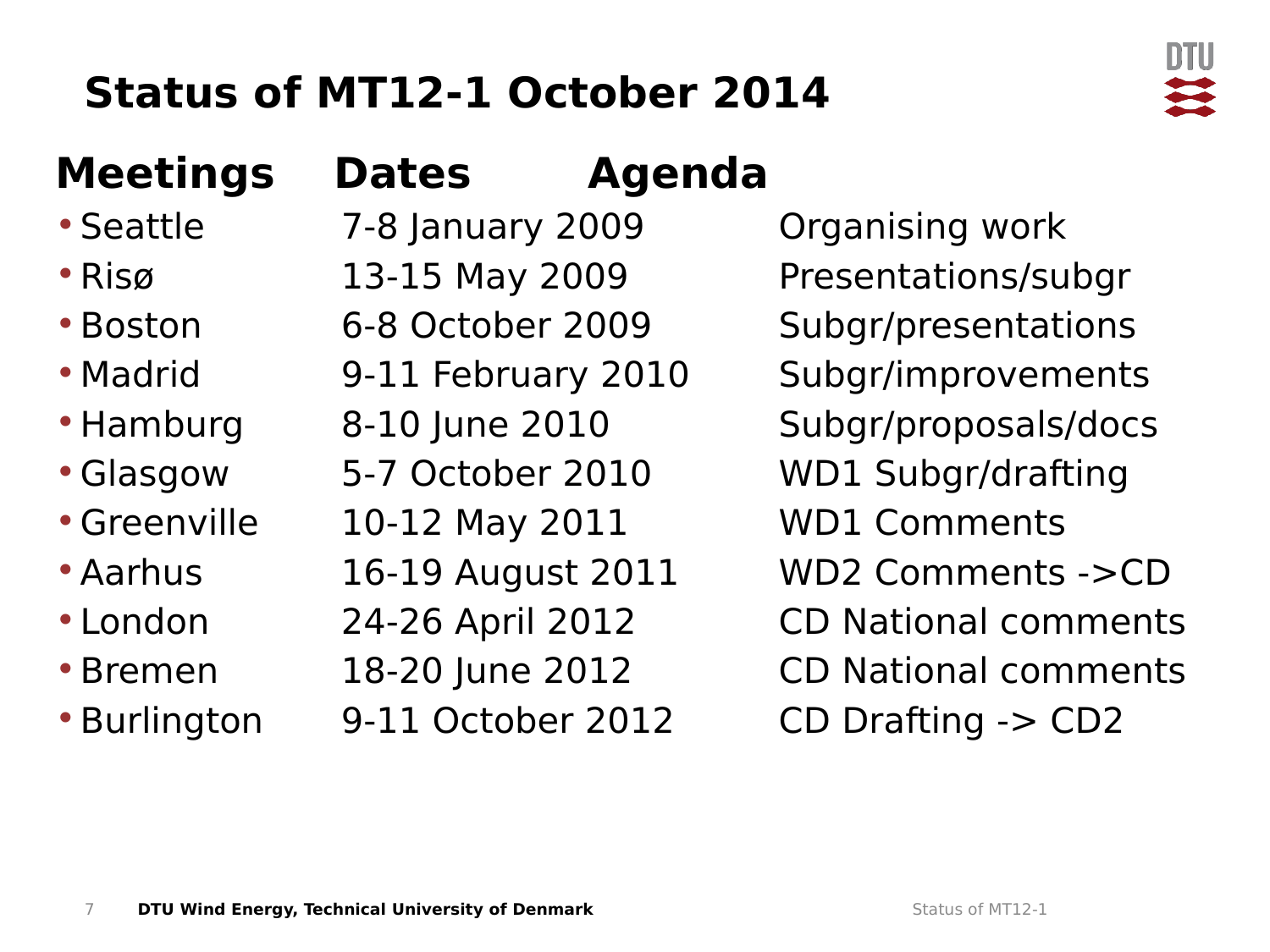

# Status of MT12-1 October 2014
Meetings	Dates	Agenda
Seattle 	7-8 January 2009	Organising work
Risø 	13-15 May 2009	Presentations/subgr
Boston 	6-8 October 2009	Subgr/presentations
Madrid 	9-11 February 2010	Subgr/improvements
Hamburg 	8-10 June 2010	Subgr/proposals/docs
Glasgow 	5-7 October 2010	WD1 Subgr/drafting
Greenville 	10-12 May 2011	WD1 Comments
Aarhus 	16-19 August 2011	WD2 Comments ->CD
London	24-26 April 2012	CD National comments
Bremen	18-20 June 2012	CD National comments
Burlington	9-11 October 2012	CD Drafting -> CD2

7
Status of MT12-1